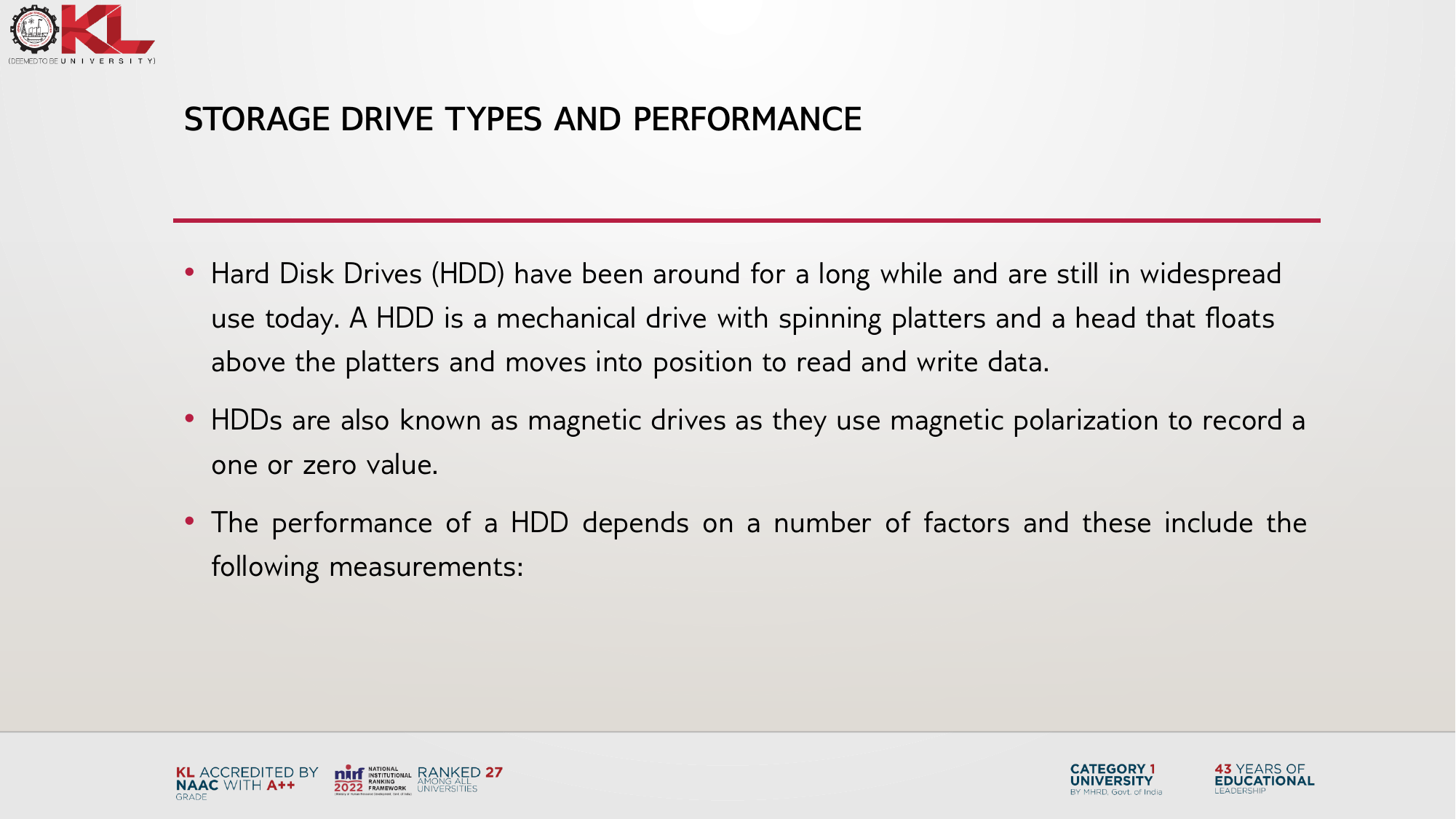

# storage Drive Types and Performance
Hard Disk Drives (HDD) have been around for a long while and are still in widespread use today. A HDD is a mechanical drive with spinning platters and a head that floats above the platters and moves into position to read and write data.
HDDs are also known as magnetic drives as they use magnetic polarization to record a one or zero value.
The performance of a HDD depends on a number of factors and these include the following measurements: